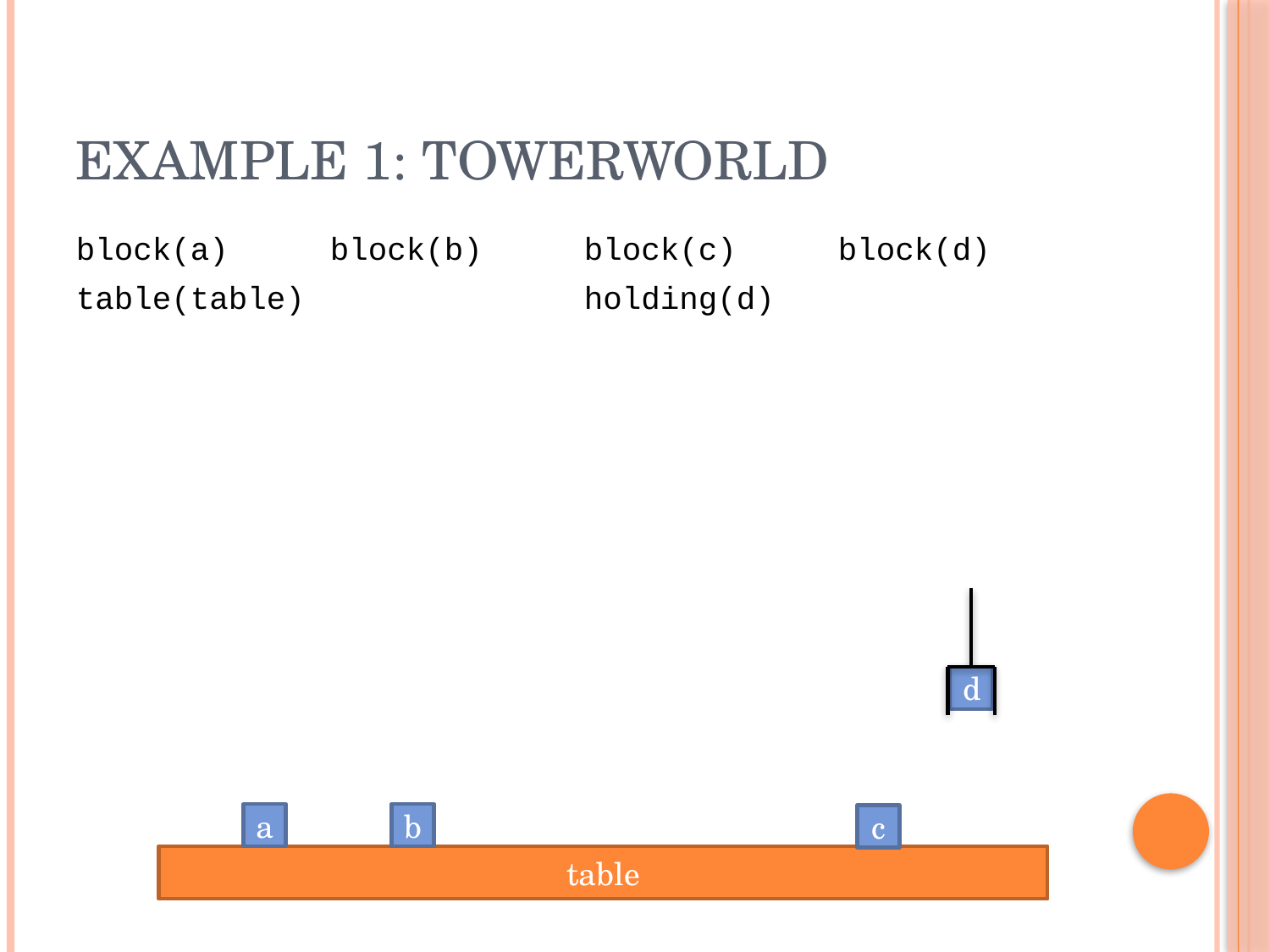

# Example 1: Towerworld
block(a)	block(b)	block(c)	block(d)
table(table)			holding(d)
d
a
b
c
table